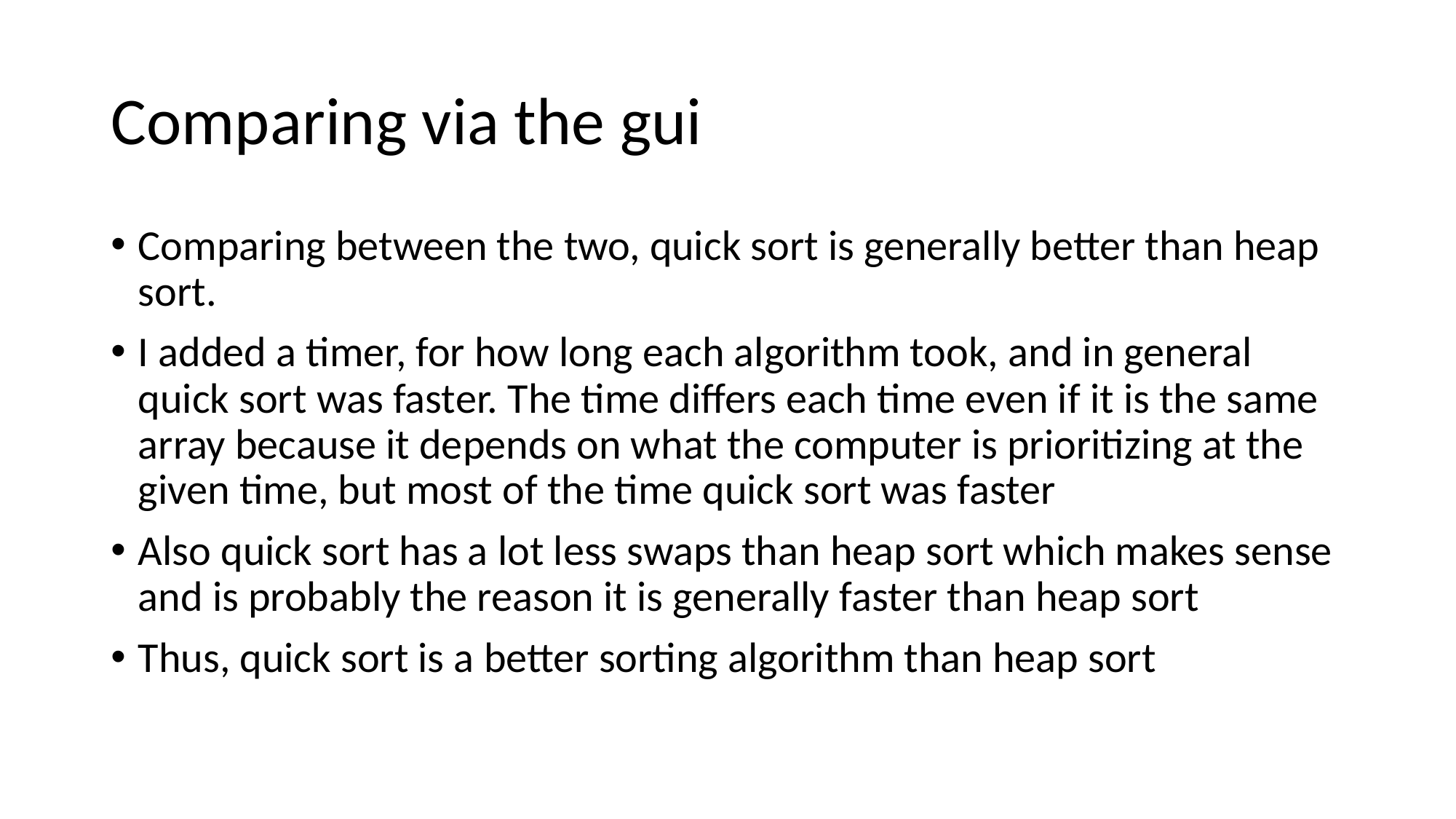

# Comparing via the gui
Comparing between the two, quick sort is generally better than heap sort.
I added a timer, for how long each algorithm took, and in general quick sort was faster. The time differs each time even if it is the same array because it depends on what the computer is prioritizing at the given time, but most of the time quick sort was faster
Also quick sort has a lot less swaps than heap sort which makes sense and is probably the reason it is generally faster than heap sort
Thus, quick sort is a better sorting algorithm than heap sort